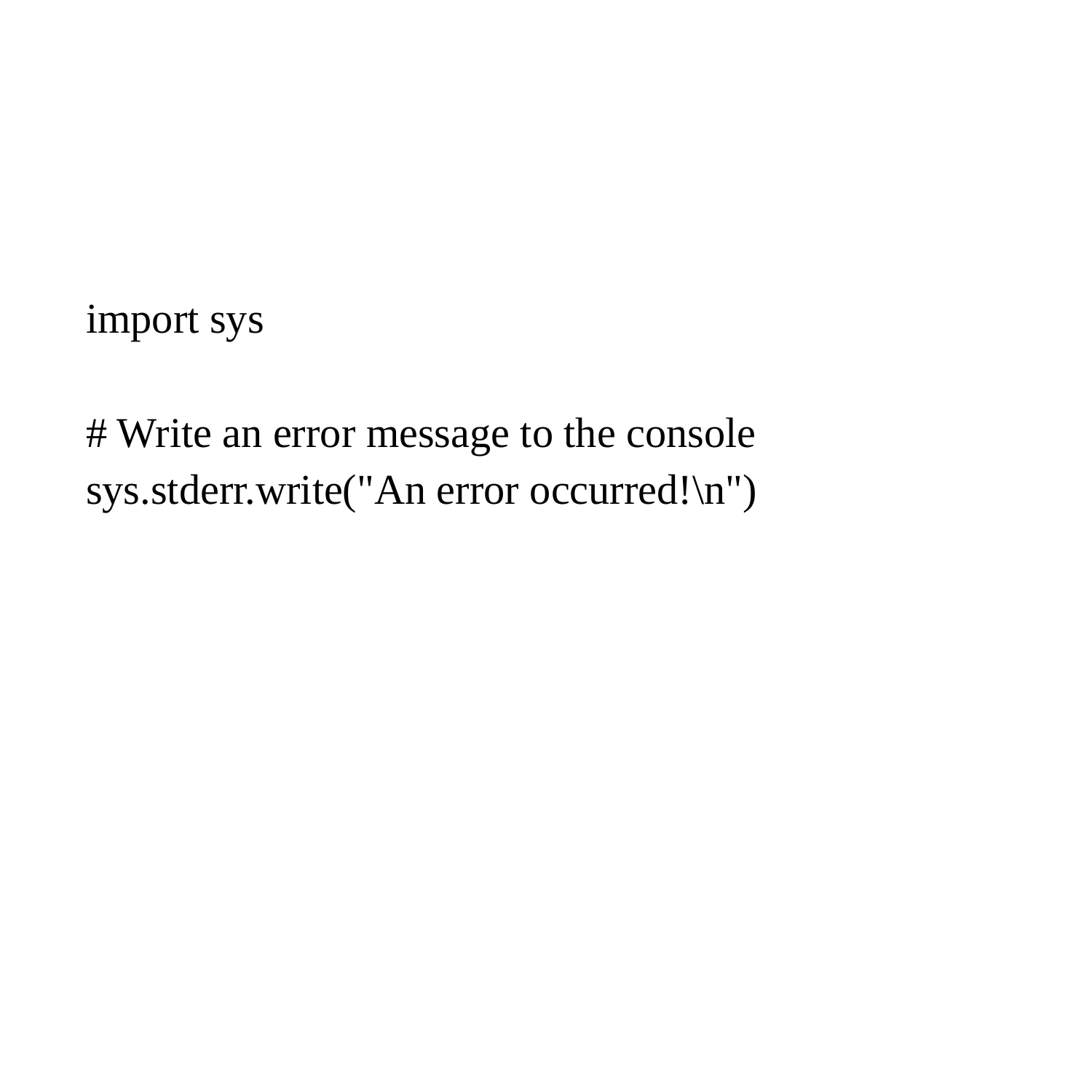

#
import sys

# Write an error message to the console
sys.stderr.write("An error occurred!\n")